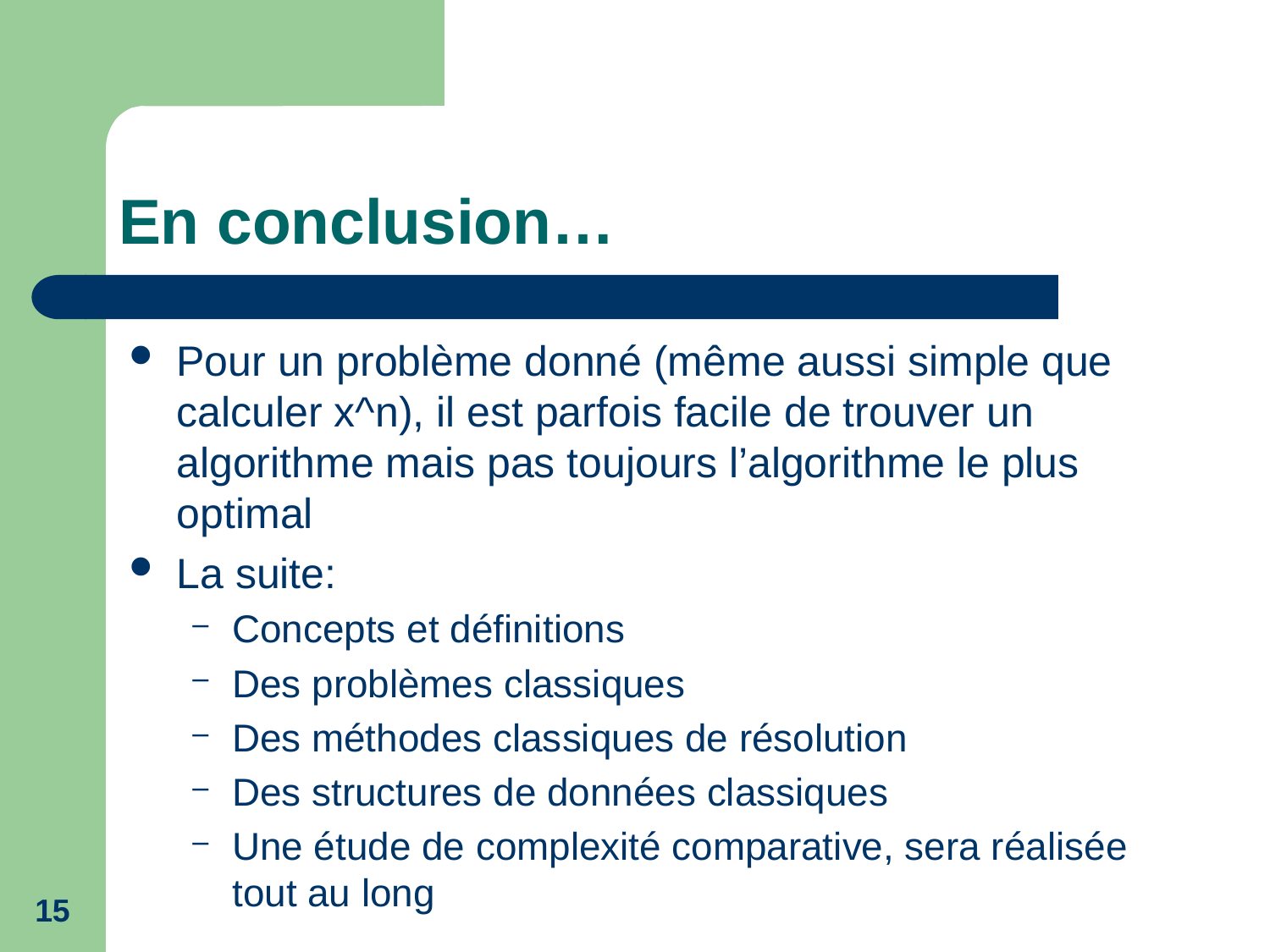

# En conclusion…
Pour un problème donné (même aussi simple que calculer x^n), il est parfois facile de trouver un algorithme mais pas toujours l’algorithme le plus optimal
La suite:
Concepts et définitions
Des problèmes classiques
Des méthodes classiques de résolution
Des structures de données classiques
Une étude de complexité comparative, sera réalisée tout au long
15